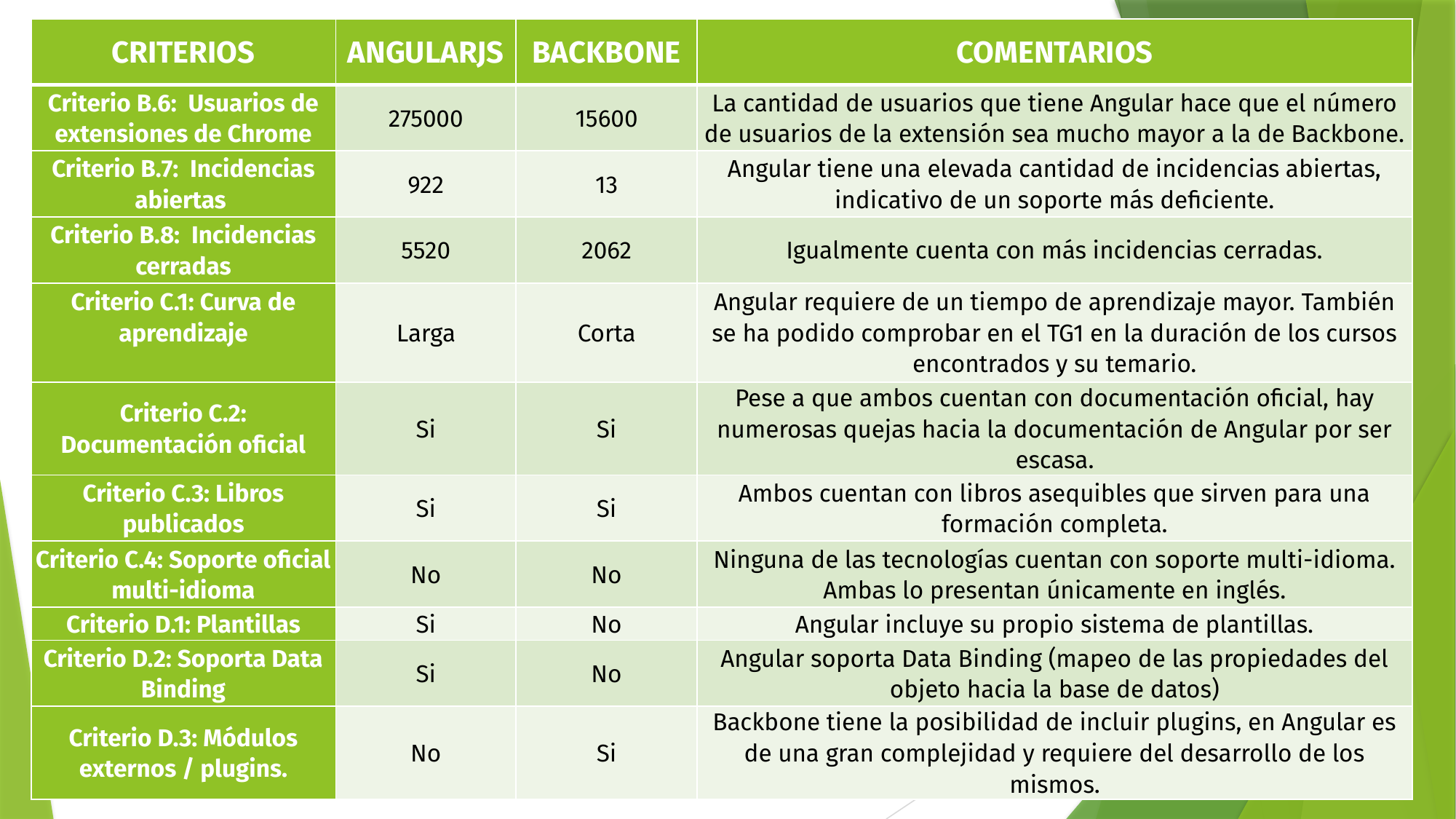

| CRITERIOS | ANGULARJS | BACKBONE | COMENTARIOS |
| --- | --- | --- | --- |
| Criterio B.6: Usuarios de extensiones de Chrome | 275000 | 15600 | La cantidad de usuarios que tiene Angular hace que el número de usuarios de la extensión sea mucho mayor a la de Backbone. |
| Criterio B.7: Incidencias abiertas | 922 | 13 | Angular tiene una elevada cantidad de incidencias abiertas, indicativo de un soporte más deficiente. |
| Criterio B.8: Incidencias cerradas | 5520 | 2062 | Igualmente cuenta con más incidencias cerradas. |
| Criterio C.1: Curva de aprendizaje | Larga | Corta | Angular requiere de un tiempo de aprendizaje mayor. También se ha podido comprobar en el TG1 en la duración de los cursos encontrados y su temario. |
| Criterio C.2: Documentación oficial | Si | Si | Pese a que ambos cuentan con documentación oficial, hay numerosas quejas hacia la documentación de Angular por ser escasa. |
| Criterio C.3: Libros publicados | Si | Si | Ambos cuentan con libros asequibles que sirven para una formación completa. |
| Criterio C.4: Soporte oficial multi-idioma | No | No | Ninguna de las tecnologías cuentan con soporte multi-idioma. Ambas lo presentan únicamente en inglés. |
| Criterio D.1: Plantillas | Si | No | Angular incluye su propio sistema de plantillas. |
| Criterio D.2: Soporta Data Binding | Si | No | Angular soporta Data Binding (mapeo de las propiedades del objeto hacia la base de datos) |
| Criterio D.3: Módulos externos / plugins. | No | Si | Backbone tiene la posibilidad de incluir plugins, en Angular es de una gran complejidad y requiere del desarrollo de los mismos. |